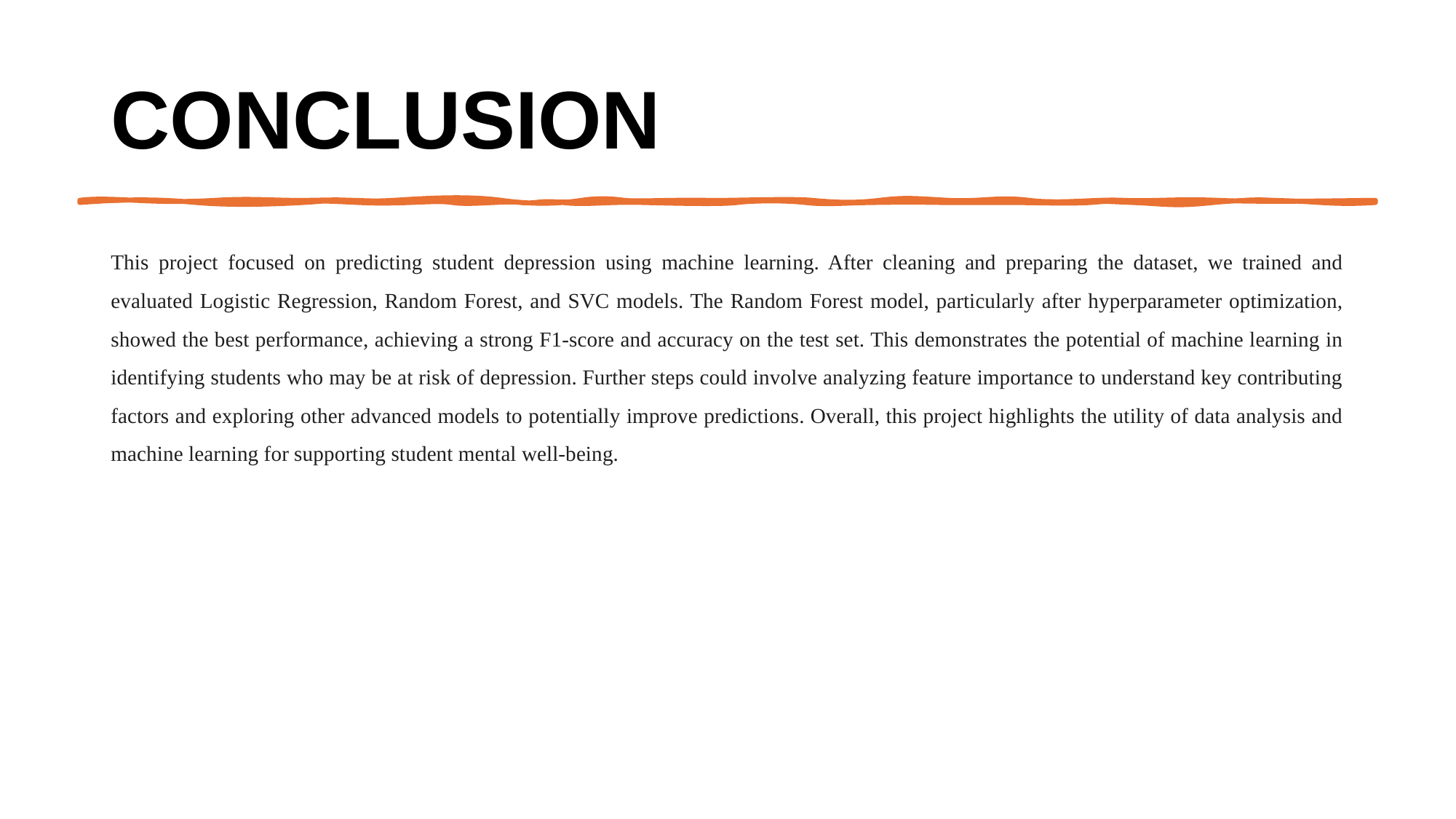

# Conclusion

This project focused on predicting student depression using machine learning. After cleaning and preparing the dataset, we trained and evaluated Logistic Regression, Random Forest, and SVC models. The Random Forest model, particularly after hyperparameter optimization, showed the best performance, achieving a strong F1-score and accuracy on the test set. This demonstrates the potential of machine learning in identifying students who may be at risk of depression. Further steps could involve analyzing feature importance to understand key contributing factors and exploring other advanced models to potentially improve predictions. Overall, this project highlights the utility of data analysis and machine learning for supporting student mental well-being.